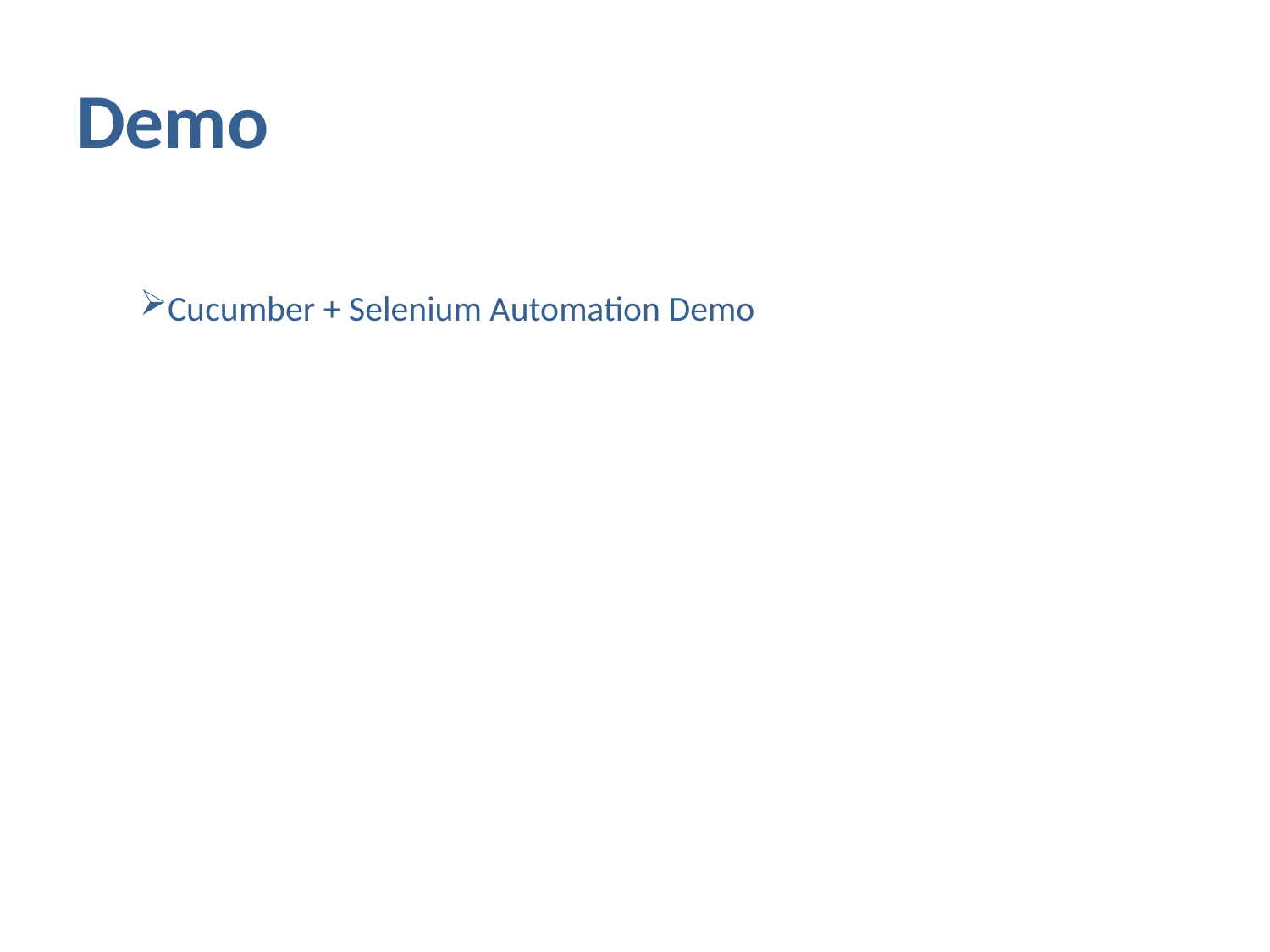

# Demo
Cucumber + Selenium Automation Demo